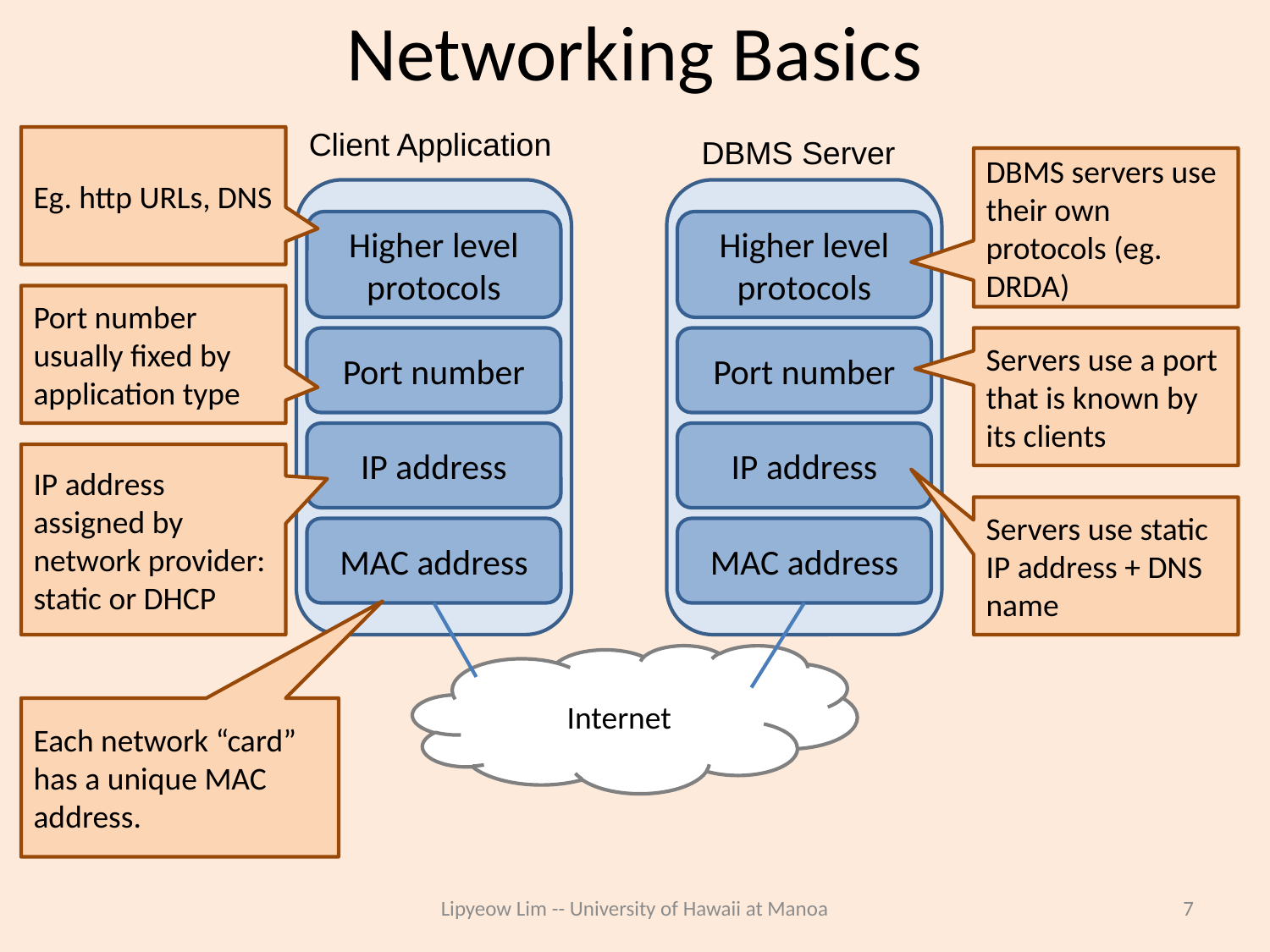

# Networking Basics
Client Application
Eg. http URLs, DNS
DBMS Server
DBMS servers use their own protocols (eg. DRDA)

Higher level protocols
Port number
IP address
MAC address
Higher level protocols
Port number
IP address
MAC address
Port number usually fixed by application type
Servers use a port that is known by its clients
IP address assigned by network provider: static or DHCP
Servers use static IP address + DNS name
Internet
Each network “card” has a unique MAC address.
Lipyeow Lim -- University of Hawaii at Manoa
7